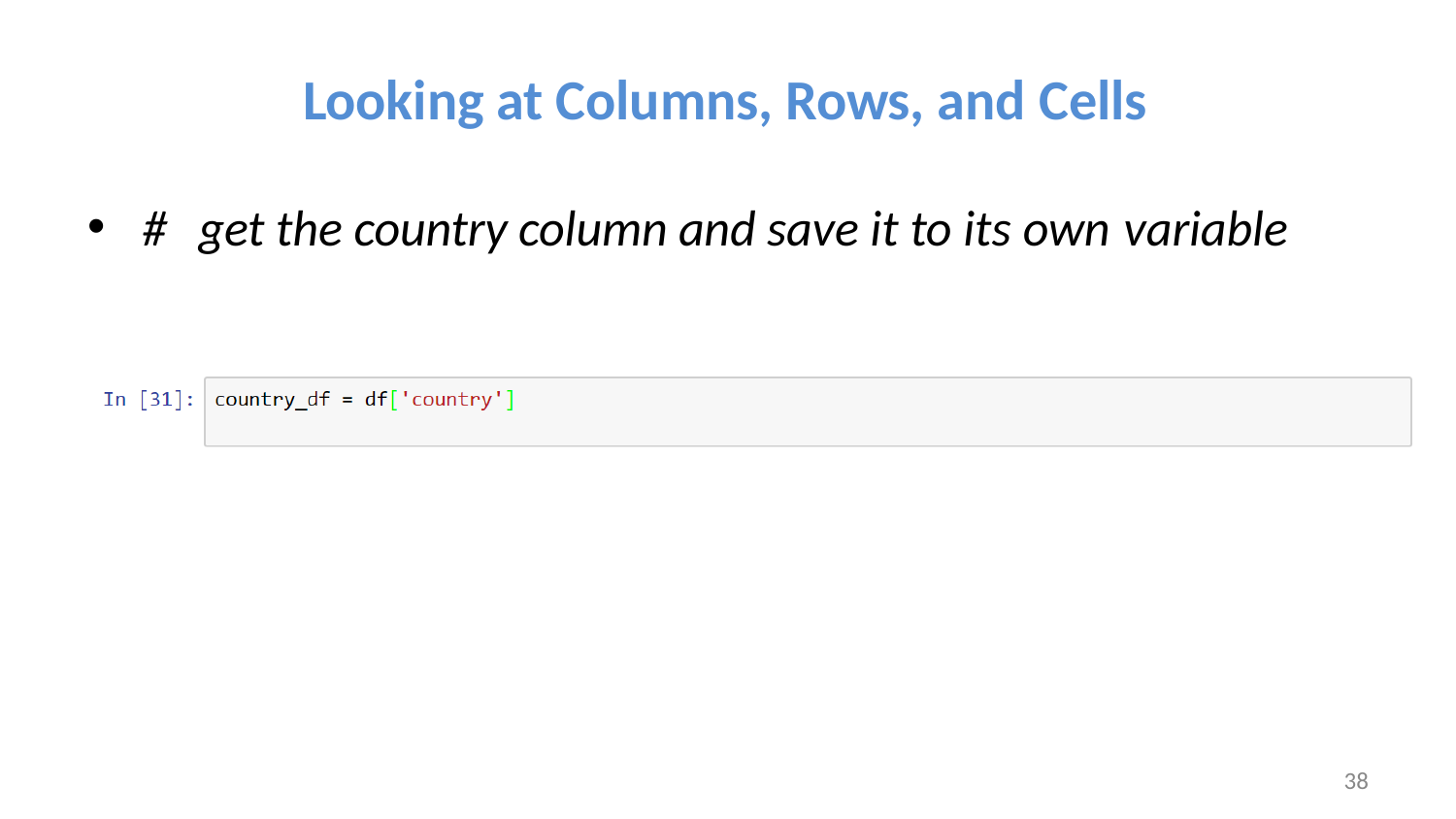

# Looking at Columns, Rows, and Cells
#	get the country column and save it to its own variable

38